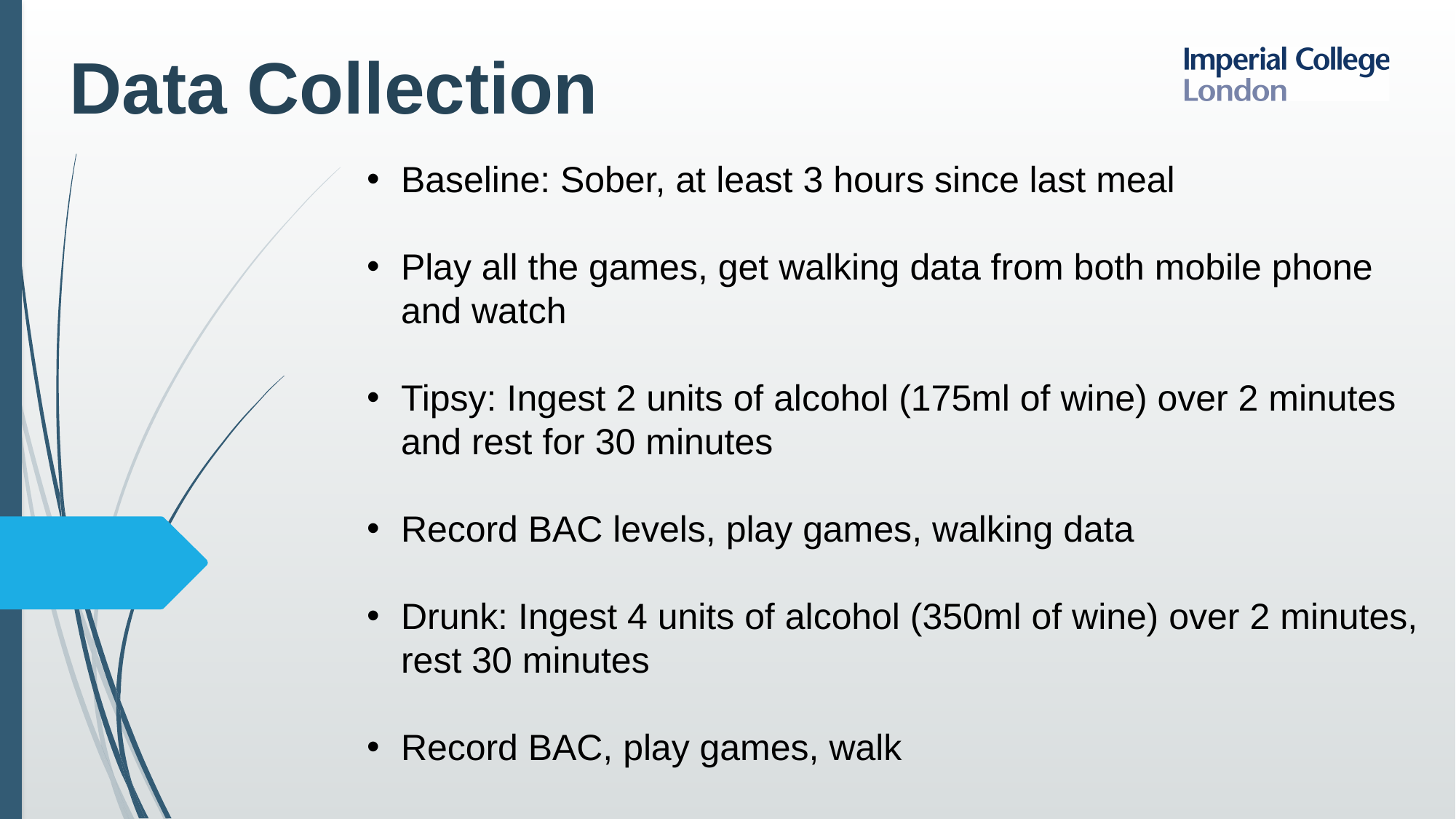

# Data Collection
Baseline: Sober, at least 3 hours since last meal

Play all the games, get walking data from both mobile phone and watch

Tipsy: Ingest 2 units of alcohol (175ml of wine) over 2 minutes and rest for 30 minutes

Record BAC levels, play games, walking data

Drunk: Ingest 4 units of alcohol (350ml of wine) over 2 minutes, rest 30 minutes

Record BAC, play games, walk